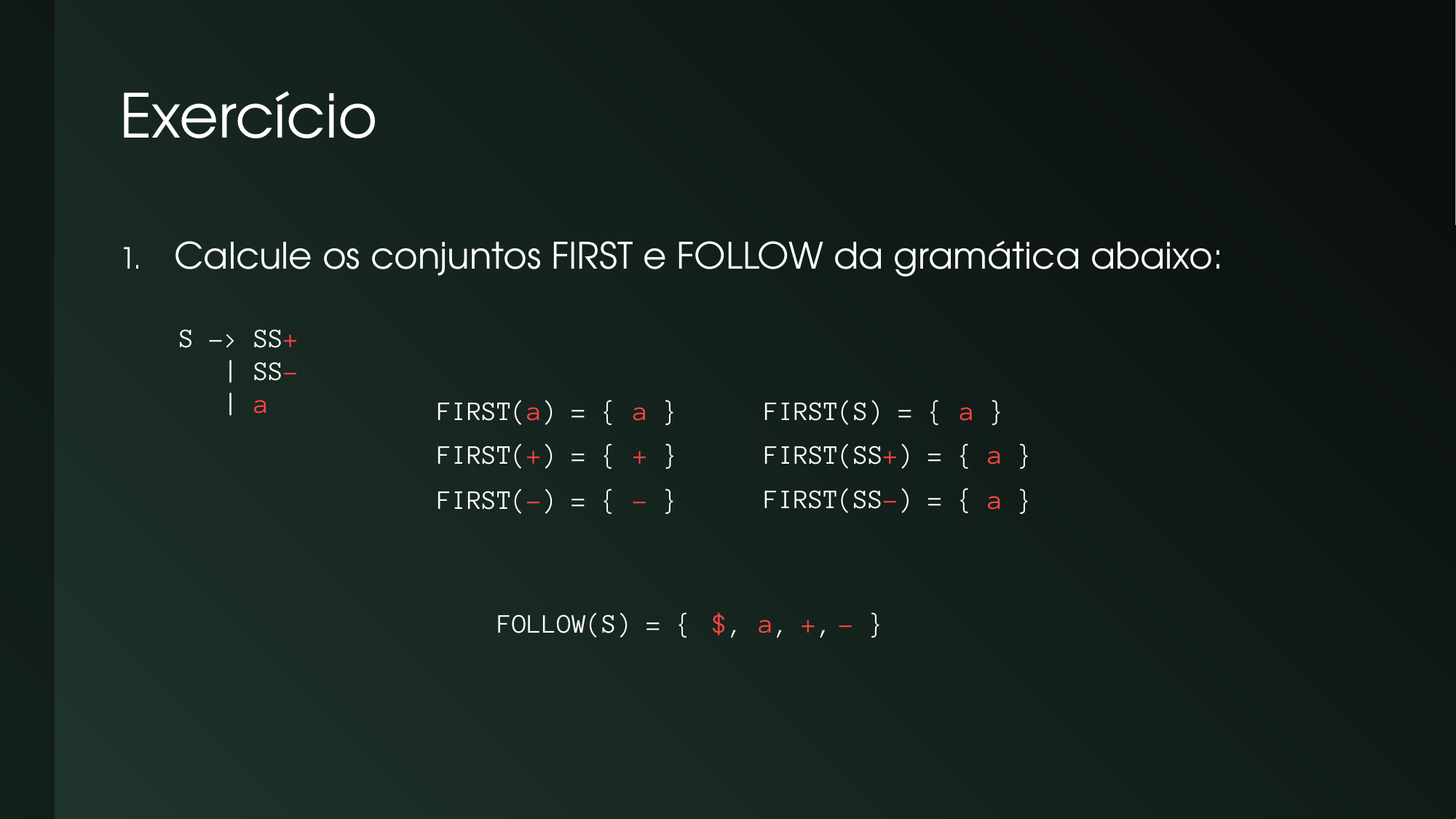

# Exercício
Calcule os conjuntos FIRST e FOLLOW da gramática abaixo:
S -> SS+
   | SS-
   | a
FIRST(a) = {
a }
FIRST(S) = {
a }
FIRST(+) = {
+ }
FIRST(SS+) = {
a }
FIRST(SS-) = {
FIRST(-) = {
- }
a }
FOLLOW(S) = {
$,
a,
+,
- }